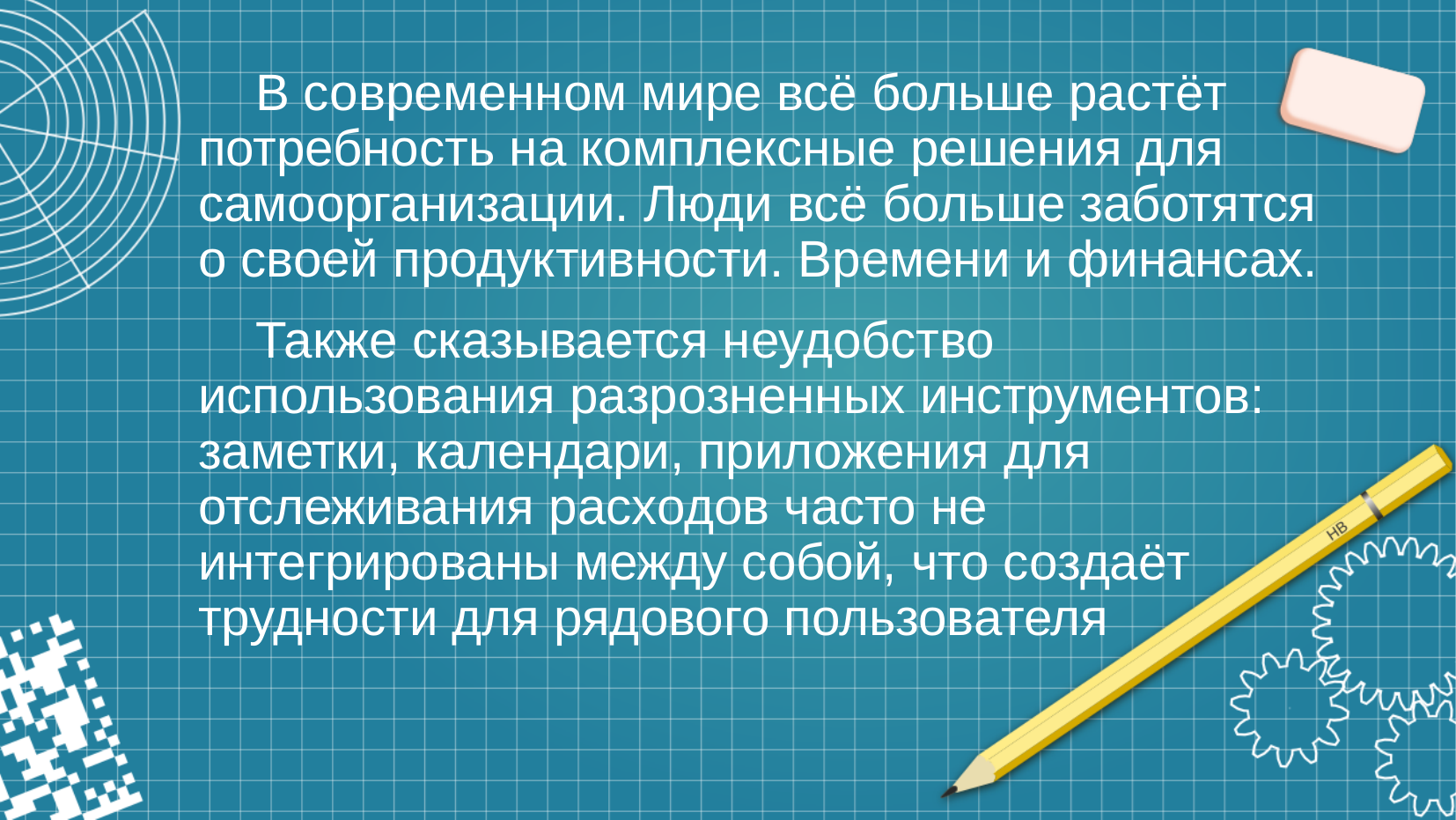

# В современном мире всё больше растёт потребность на комплексные решения для самоорганизации. Люди всё больше заботятся о своей продуктивности. Времени и финансах.
    Также сказывается неудобство использования разрозненных инструментов: заметки, календари, приложения для отслеживания расходов часто не интегрированы между собой, что создаёт трудности для рядового пользователя